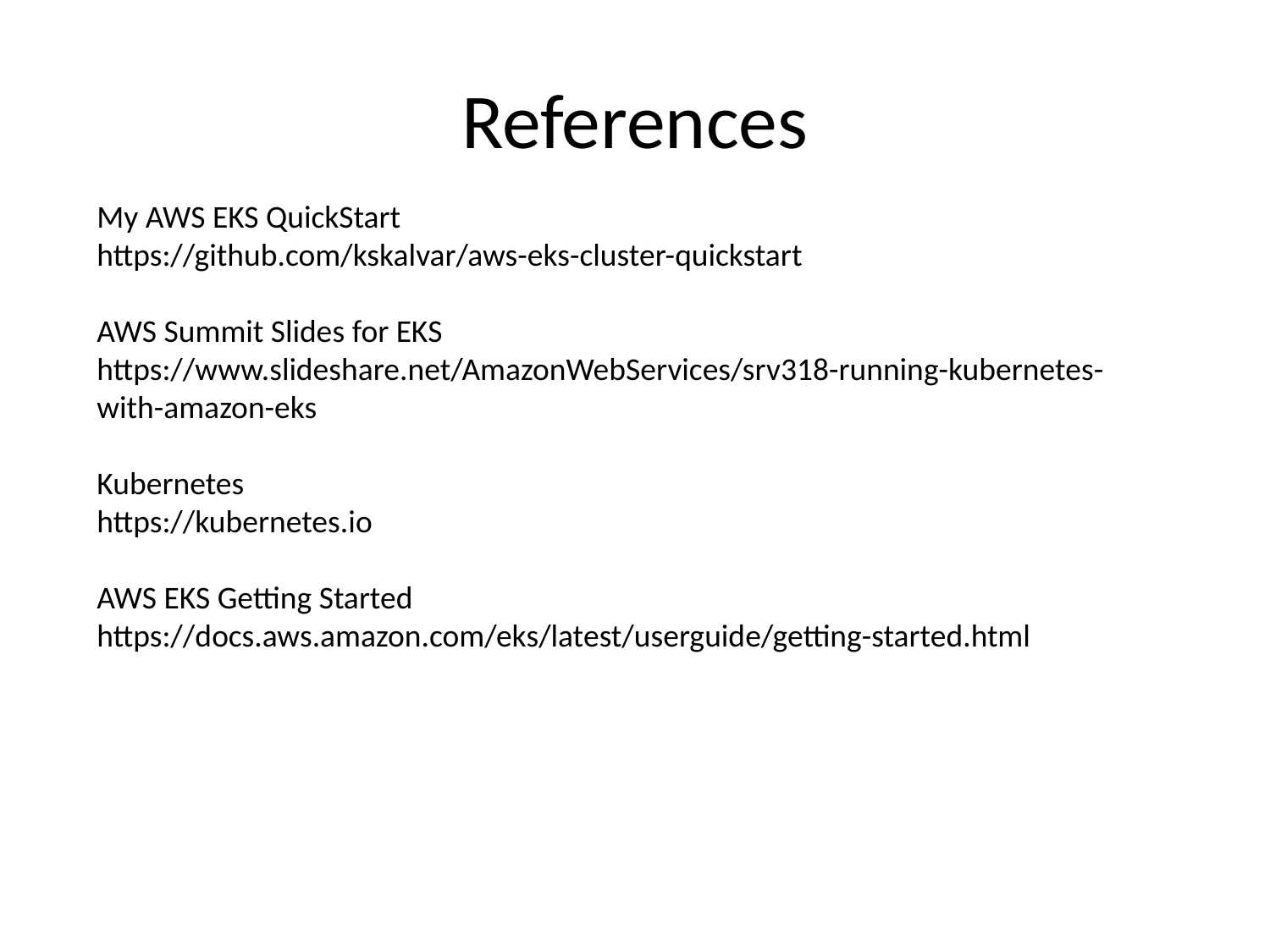

# References
My AWS EKS QuickStart
https://github.com/kskalvar/aws-eks-cluster-quickstart

AWS Summit Slides for EKS
https://www.slideshare.net/AmazonWebServices/srv318-running-kubernetes-with-amazon-eks

Kubernetes
https://kubernetes.io

AWS EKS Getting Started
https://docs.aws.amazon.com/eks/latest/userguide/getting-started.html